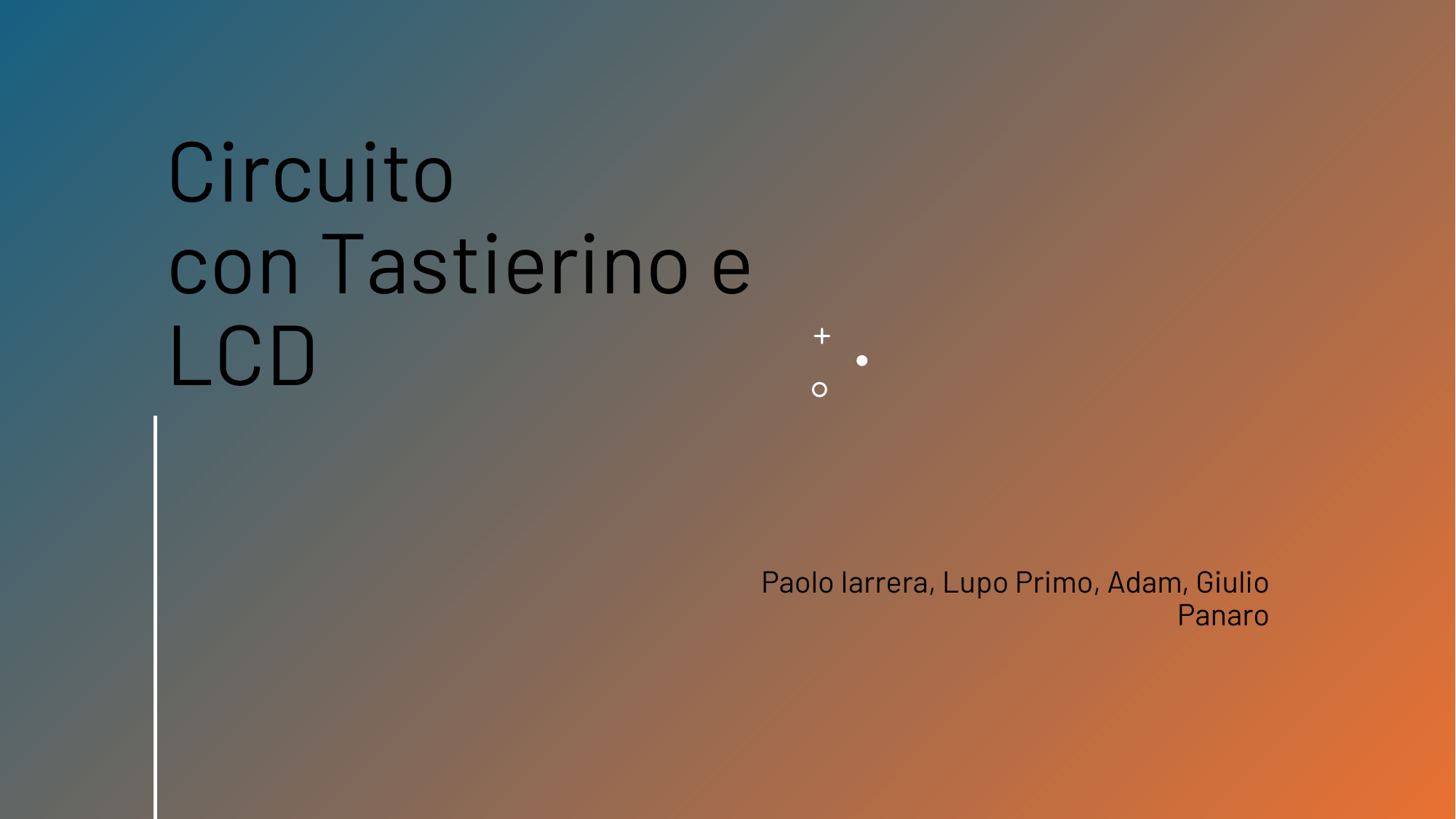

# Circuito con Tastierino e LCD

Paolo Iarrera, Lupo Primo, Adam, Giulio Panaro